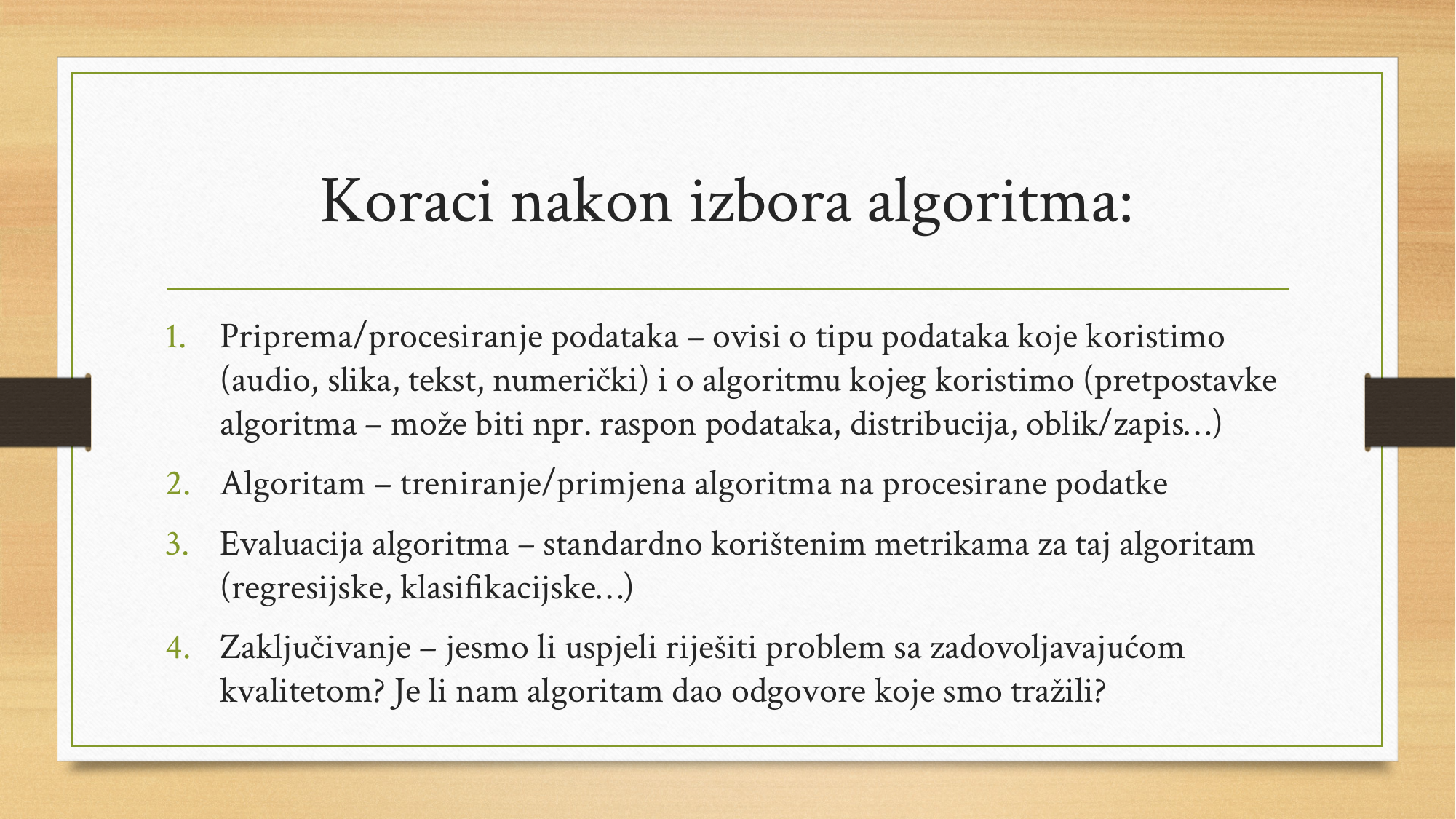

# Koraci nakon izbora algoritma:
Priprema/procesiranje podataka – ovisi o tipu podataka koje koristimo (audio, slika, tekst, numerički) i o algoritmu kojeg koristimo (pretpostavke algoritma – može biti npr. raspon podataka, distribucija, oblik/zapis…)
Algoritam – treniranje/primjena algoritma na procesirane podatke
Evaluacija algoritma – standardno korištenim metrikama za taj algoritam (regresijske, klasifikacijske…)
Zaključivanje – jesmo li uspjeli riješiti problem sa zadovoljavajućom kvalitetom? Je li nam algoritam dao odgovore koje smo tražili?